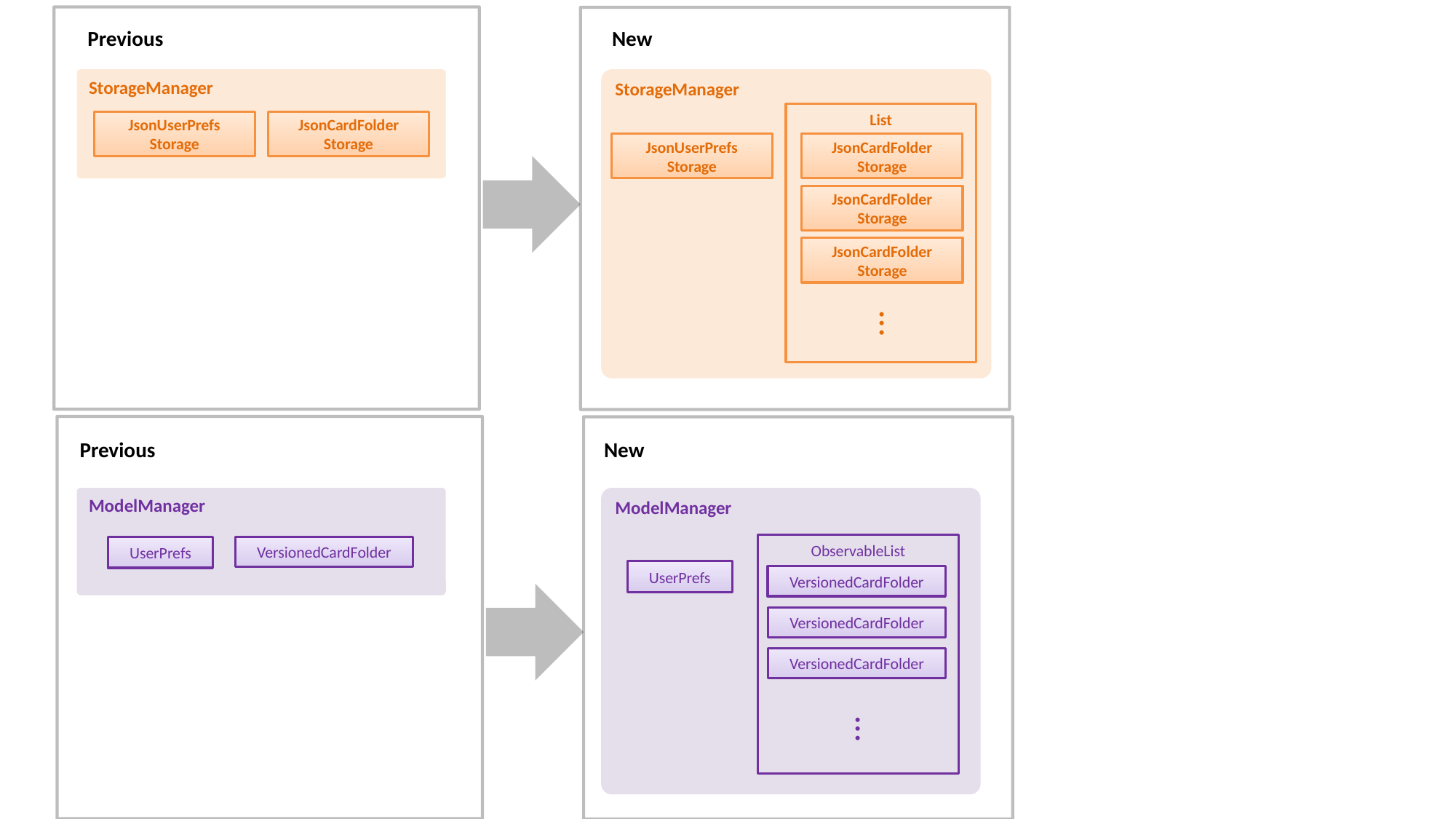

Previous
New
StorageManager
StorageManager
List
JsonUserPrefs
Storage
JsonCardFolder
Storage
JsonUserPrefs
Storage
JsonCardFolder
Storage

JsonCardFolder
Storage
JsonCardFolder
Storage
...

Previous
New
ModelManager
ModelManager
ObservableList
VersionedCardFolder
UserPrefs
UserPrefs
VersionedCardFolder

VersionedCardFolder
VersionedCardFolder
...